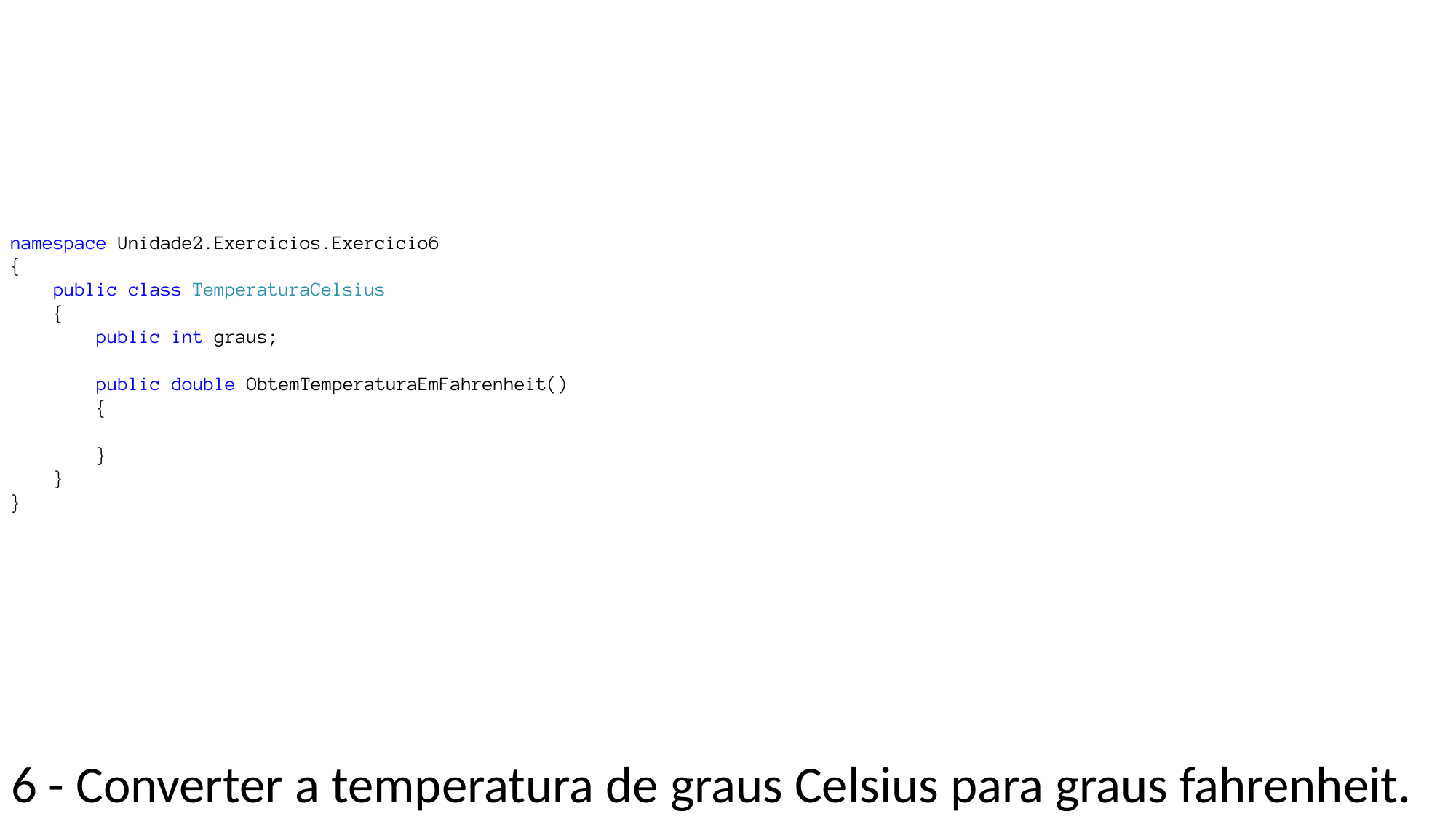

namespace Unidade2.Exercicios.Exercicio6
{
    public class TemperaturaCelsius
    {
        public int graus;

        public double ObtemTemperaturaEmFahrenheit()
        {

        }
    }
}
# 6 - Converter a temperatura de graus Celsius para graus fahrenheit.